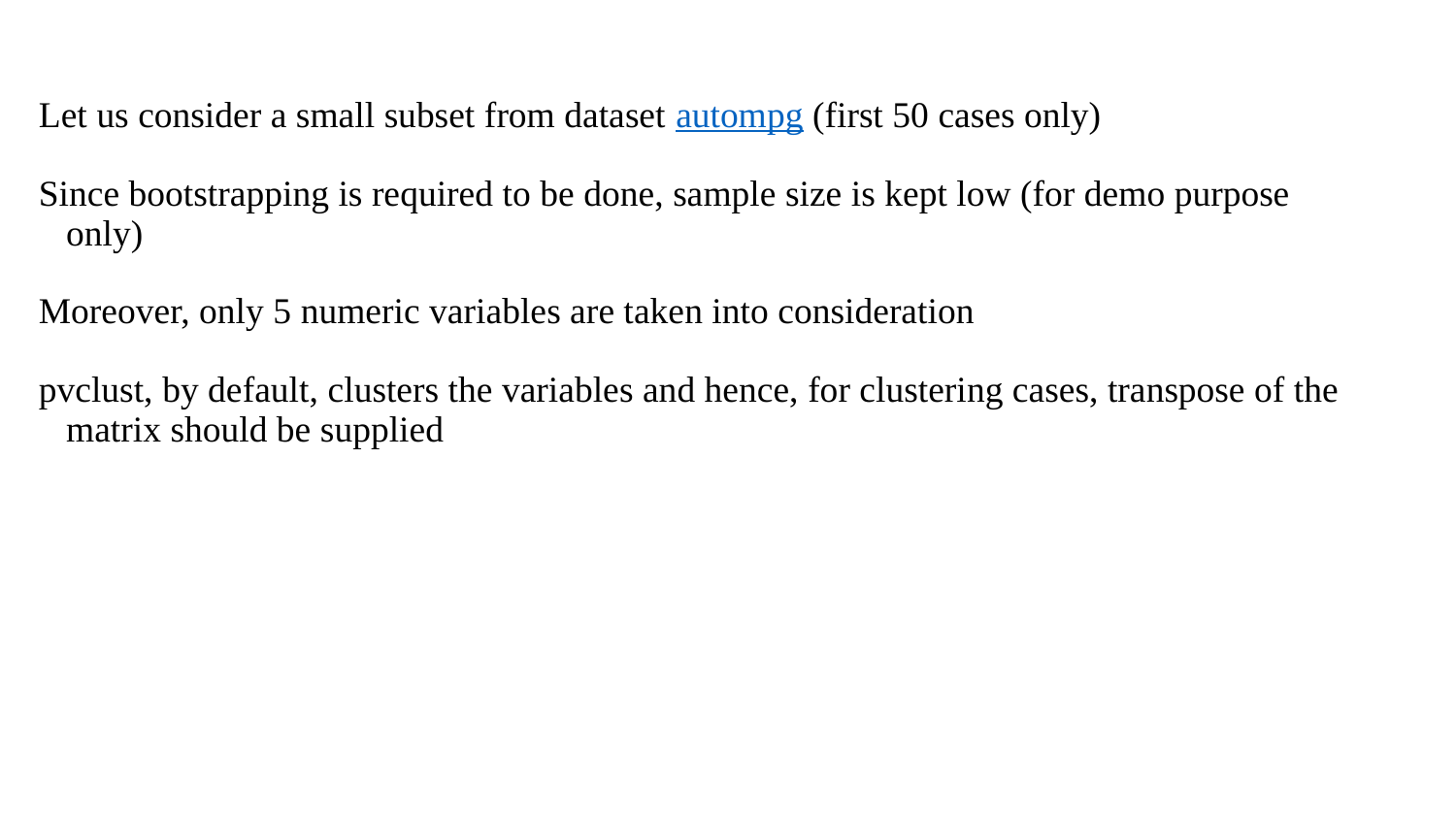

# Hierarchical Clustering with p-value
Let us consider a small subset from dataset autompg (first 50 cases only)

Since bootstrapping is required to be done, sample size is kept low (for demo purpose only)

Moreover, only 5 numeric variables are taken into consideration

pvclust, by default, clusters the variables and hence, for clustering cases, transpose of the matrix should be supplied